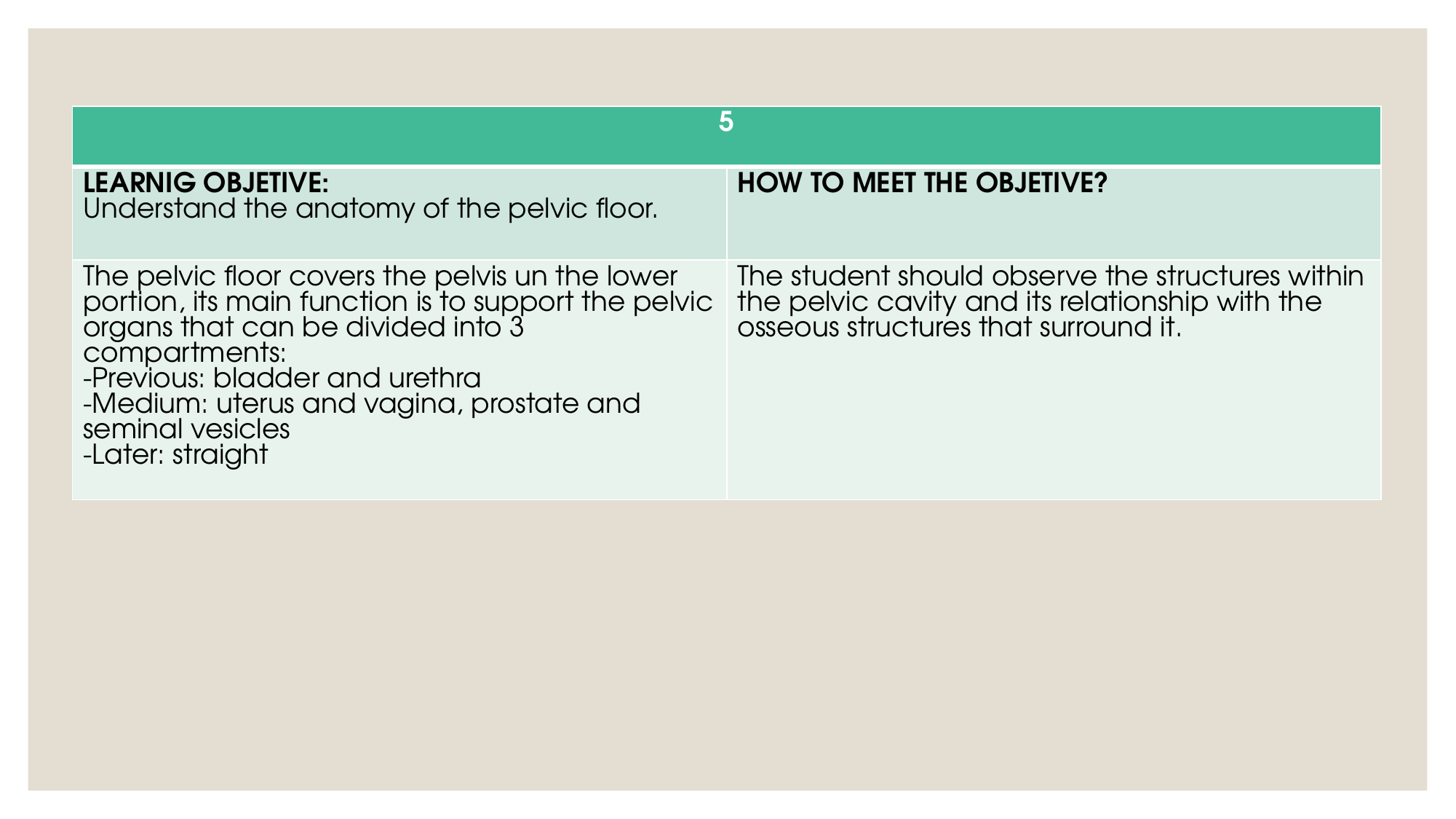

| 5 |  |
| --- | --- |
| LEARNIG OBJETIVE: Understand the anatomy of the pelvic floor. | HOW TO MEET THE OBJETIVE? |
| The pelvic floor covers the pelvis un the lower portion, its main function is to support the pelvic organs that can be divided into 3 compartments: -Previous: bladder and urethra -Medium: uterus and vagina, prostate and seminal vesicles -Later: straight | The student should observe the structures within the pelvic cavity and its relationship with the osseous structures that surround it. |
#